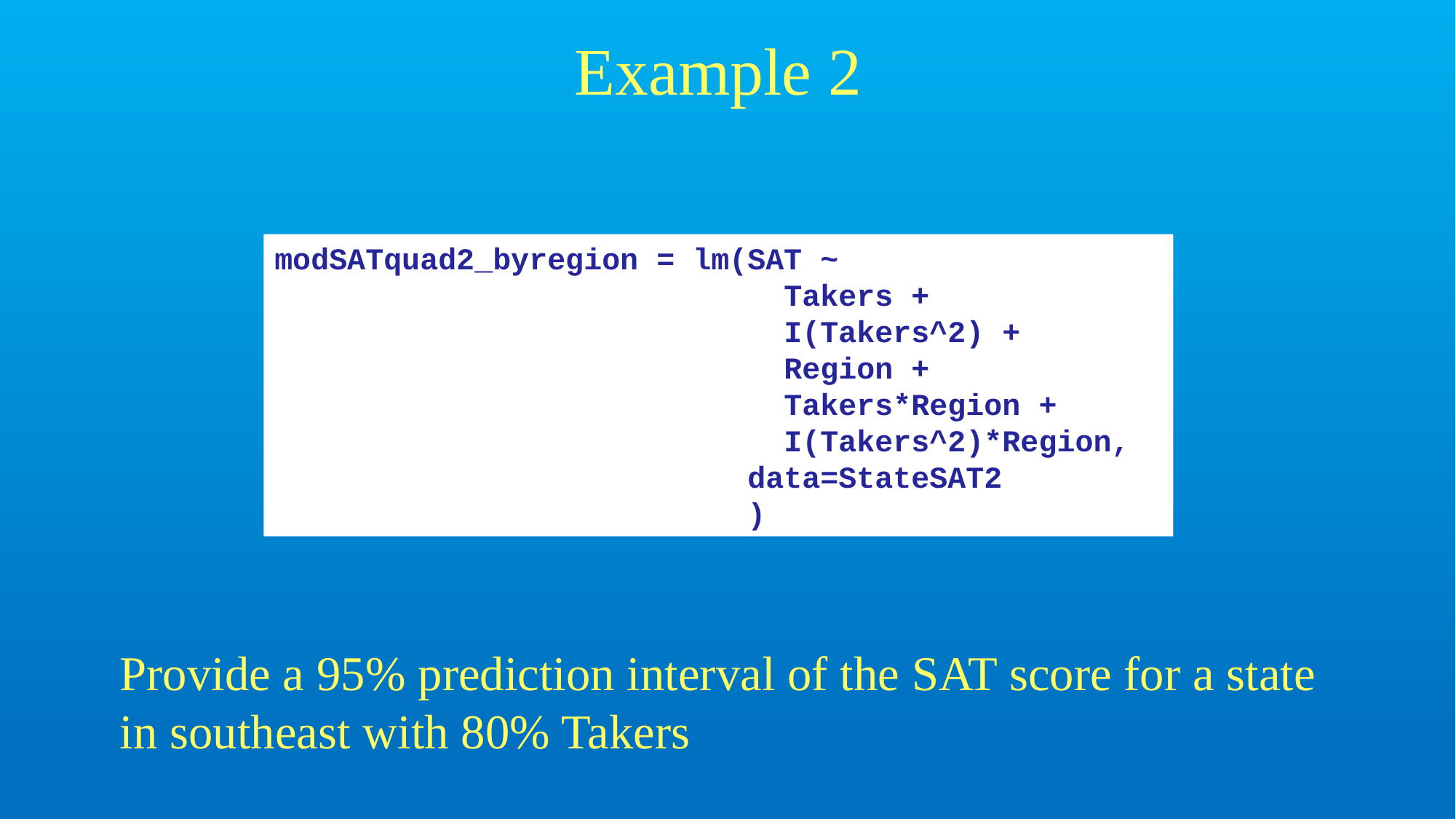

# Example 2
modSATquad2_byregion = lm(SAT ~
                            Takers +
                            I(Takers^2) +
                            Region +
                            Takers*Region +
                            I(Takers^2)*Region,
                          data=StateSAT2
                          )
Provide a 95% prediction interval of the SAT score for a state  in southeast with 80% Takers